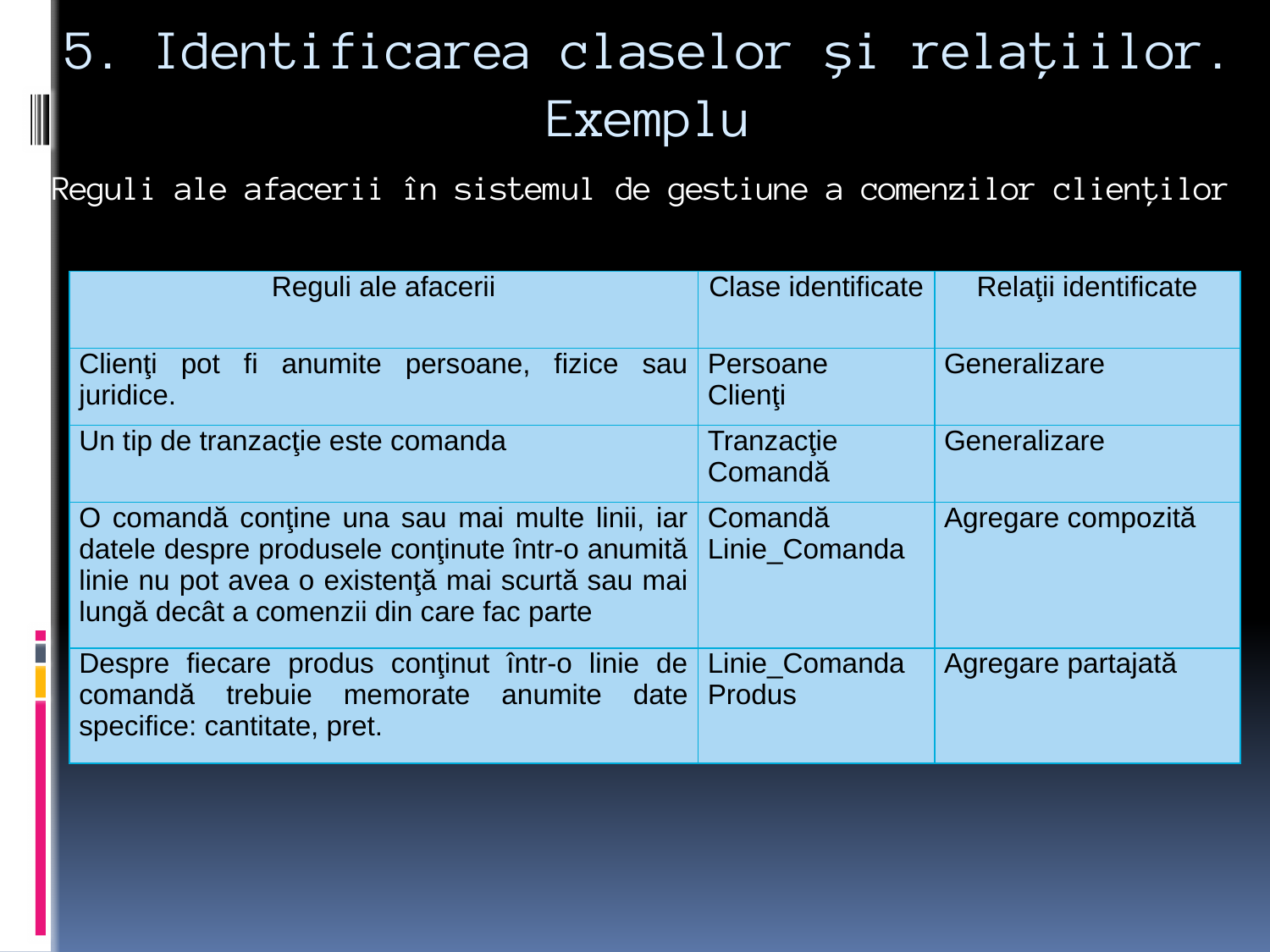

5. Identificarea claselor şi relaţiilor. Exemplu
# Reguli ale afacerii în sistemul de gestiune a comenzilor clienţilor
| Reguli ale afacerii | Clase identificate | Relaţii identificate |
| --- | --- | --- |
| Clienţi pot fi anumite persoane, fizice sau juridice. | Persoane Clienţi | Generalizare |
| Un tip de tranzacţie este comanda | Tranzacţie Comandă | Generalizare |
| O comandă conţine una sau mai multe linii, iar datele despre produsele conţinute într-o anumită linie nu pot avea o existenţă mai scurtă sau mai lungă decât a comenzii din care fac parte | Comandă Linie\_Comanda | Agregare compozită |
| Despre fiecare produs conţinut într-o linie de comandă trebuie memorate anumite date specifice: cantitate, pret. | Linie\_Comanda Produs | Agregare partajată |